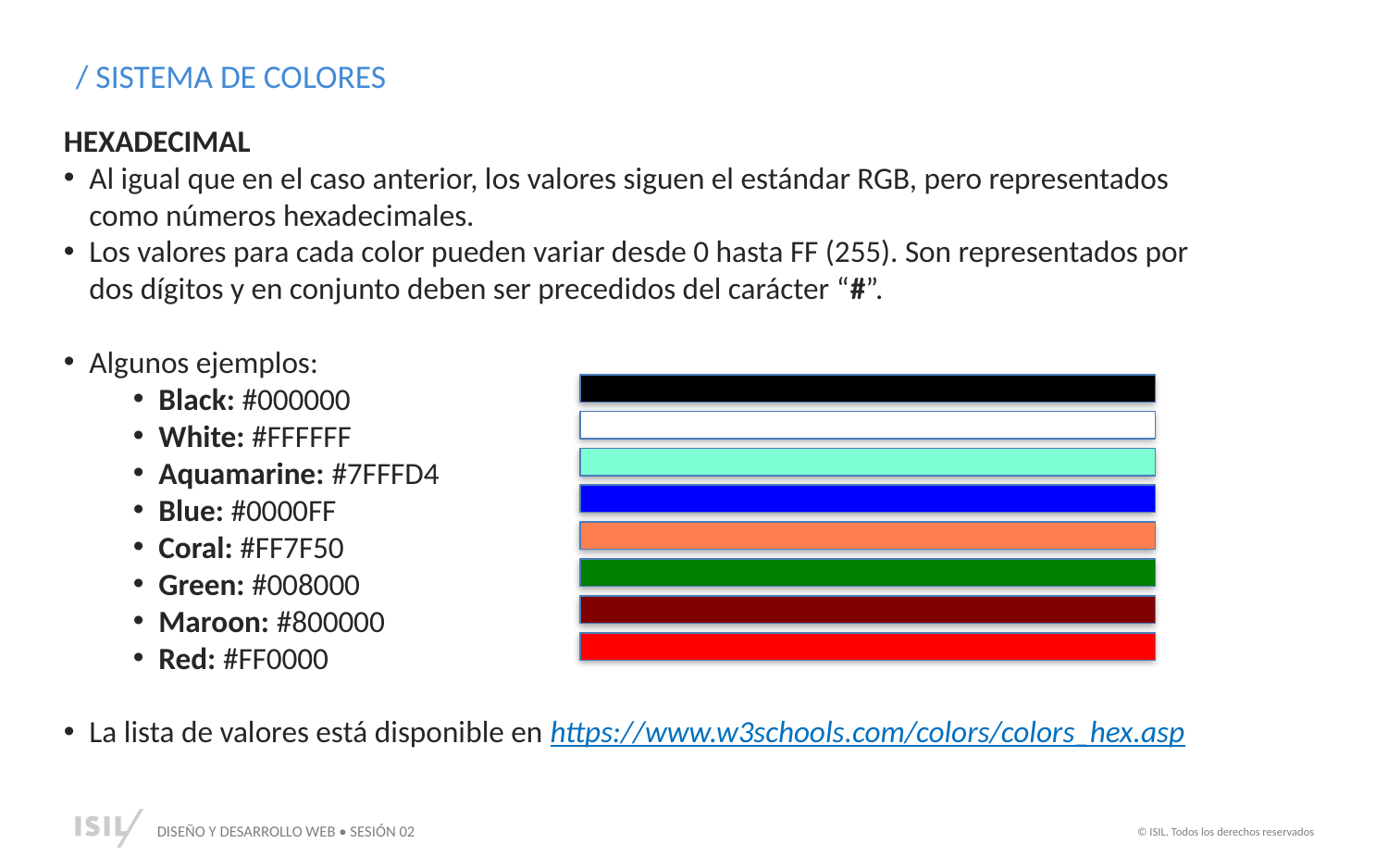

/ SISTEMA DE COLORES
HEXADECIMAL
Al igual que en el caso anterior, los valores siguen el estándar RGB, pero representados como números hexadecimales.
Los valores para cada color pueden variar desde 0 hasta FF (255). Son representados por dos dígitos y en conjunto deben ser precedidos del carácter “#”.

Algunos ejemplos:
Black: #000000
White: #FFFFFF
Aquamarine: #7FFFD4
Blue: #0000FF
Coral: #FF7F50
Green: #008000
Maroon: #800000
Red: #FF0000

La lista de valores está disponible en https://www.w3schools.com/colors/colors_hex.asp